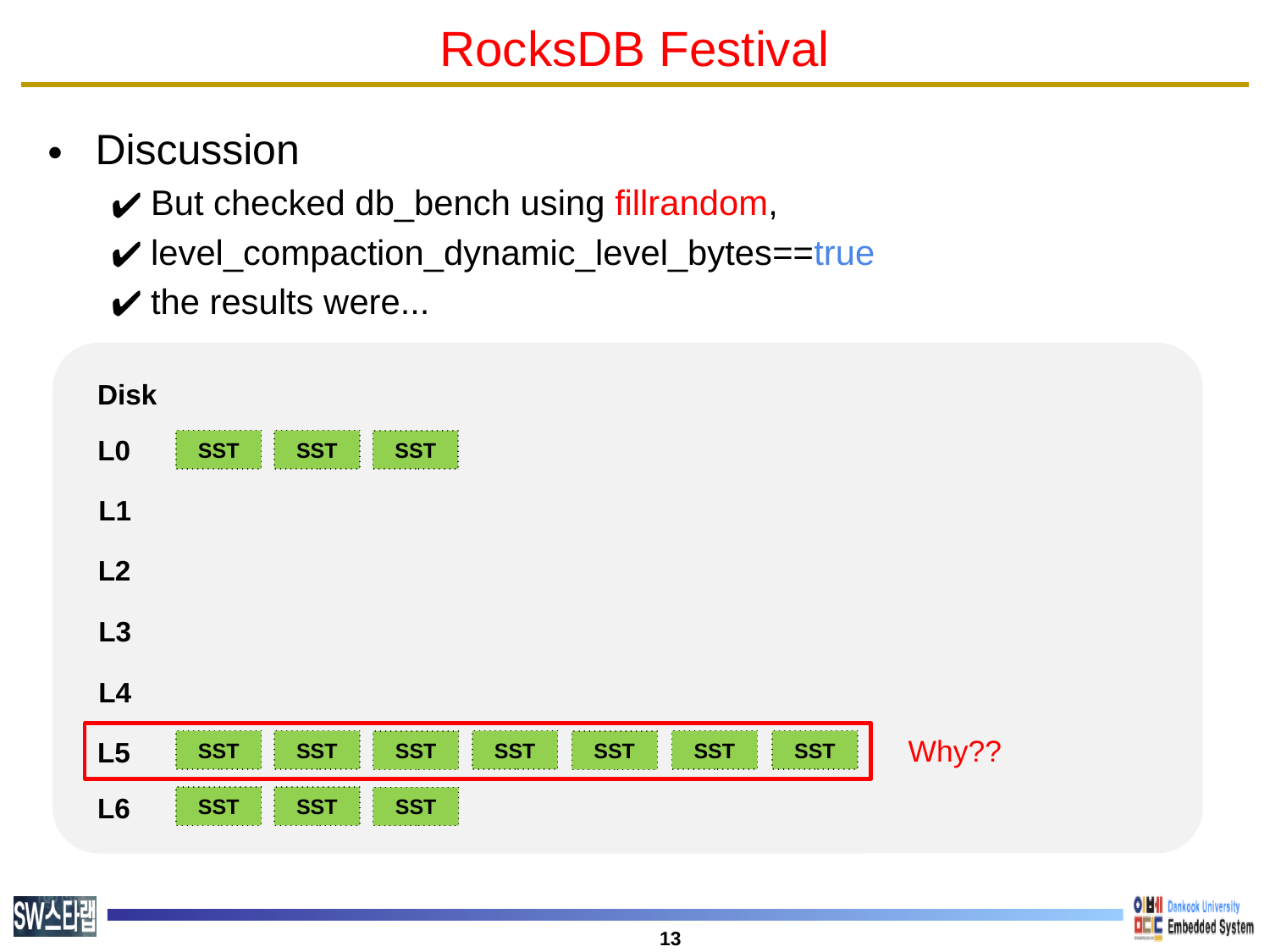

# RocksDB Festival
Discussion
But checked db_bench using fillrandom,
level_compaction_dynamic_level_bytes==true
the results were...

Disk
L0
SST
SST
SST
L1
L2
L3
L4
Why??

L5
SST
SST
SST
SST
SST
SST
SST
L6
SST
SST
SST
13